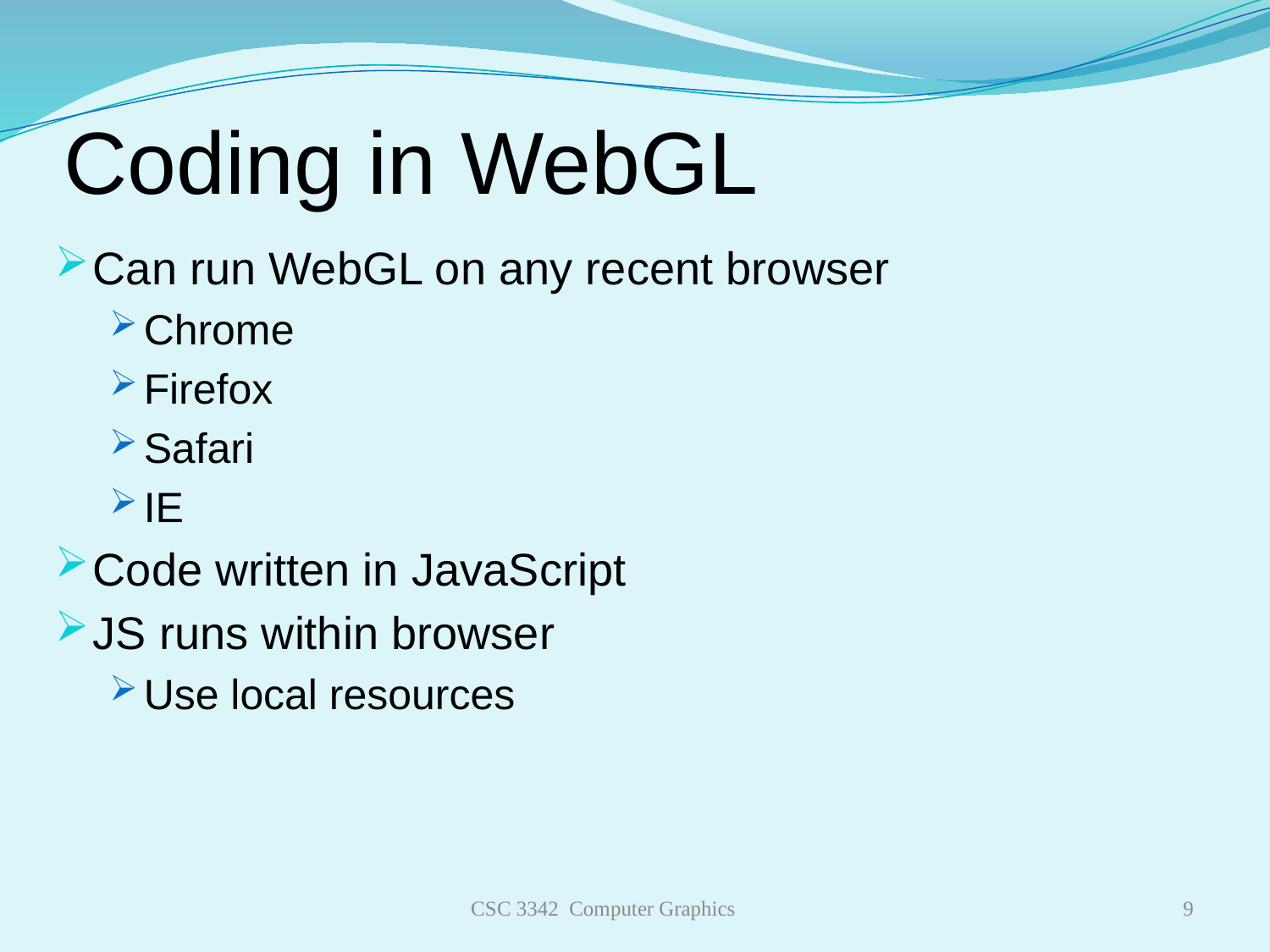

# Coding in WebGL
Can run WebGL on any recent browser
Chrome
Firefox
Safari
IE
Code written in JavaScript
JS runs within browser
Use local resources
CSC 3342  Computer Graphics
9